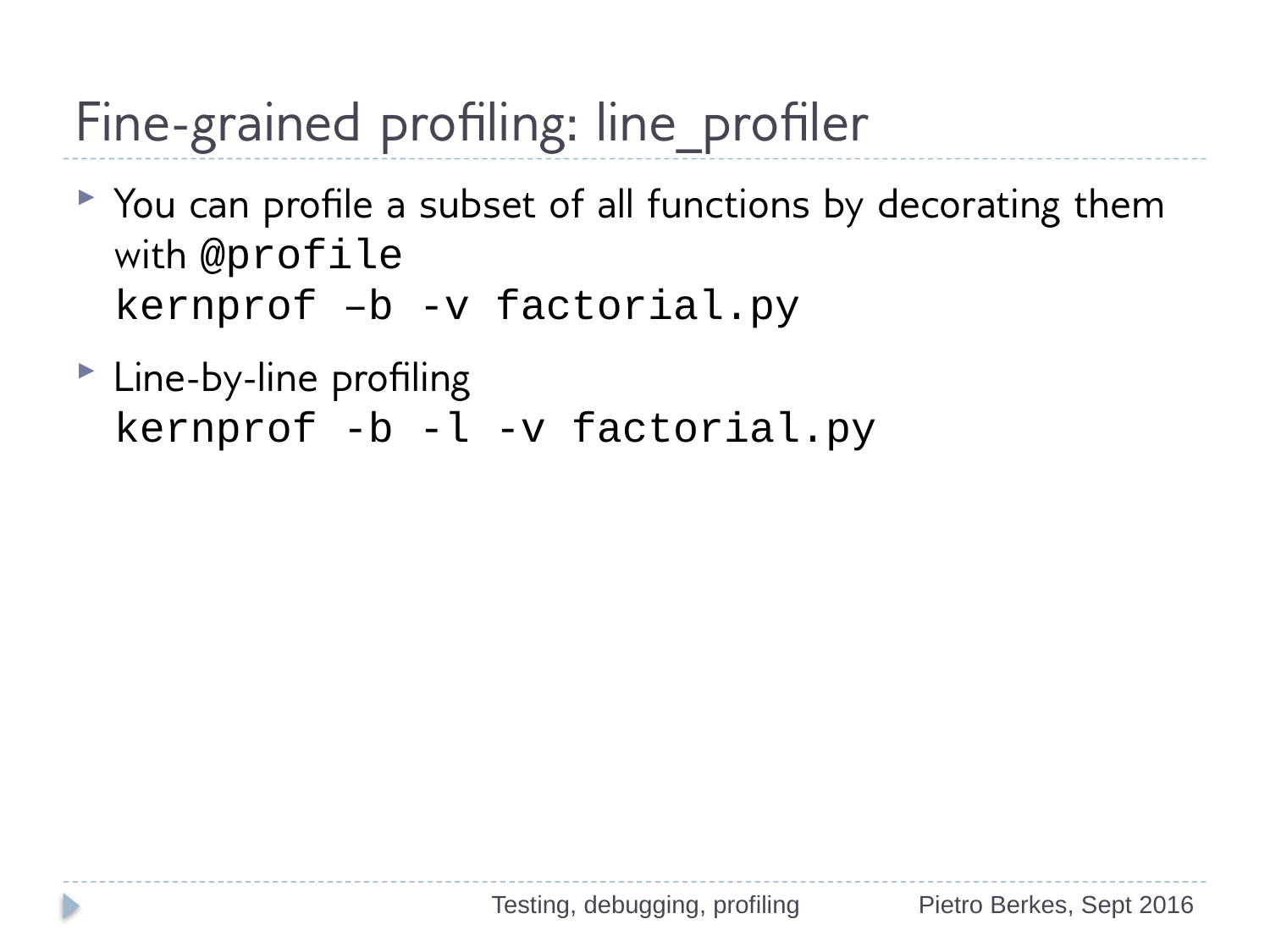

# Fine-grained profiling: line_profiler
You can profile a subset of all functions by decorating them with @profile
kernprof –b -v factorial.py
Line-by-line profiling
kernprof -b -l -v factorial.py
Testing, debugging, profiling
Pietro Berkes, Sept 2016